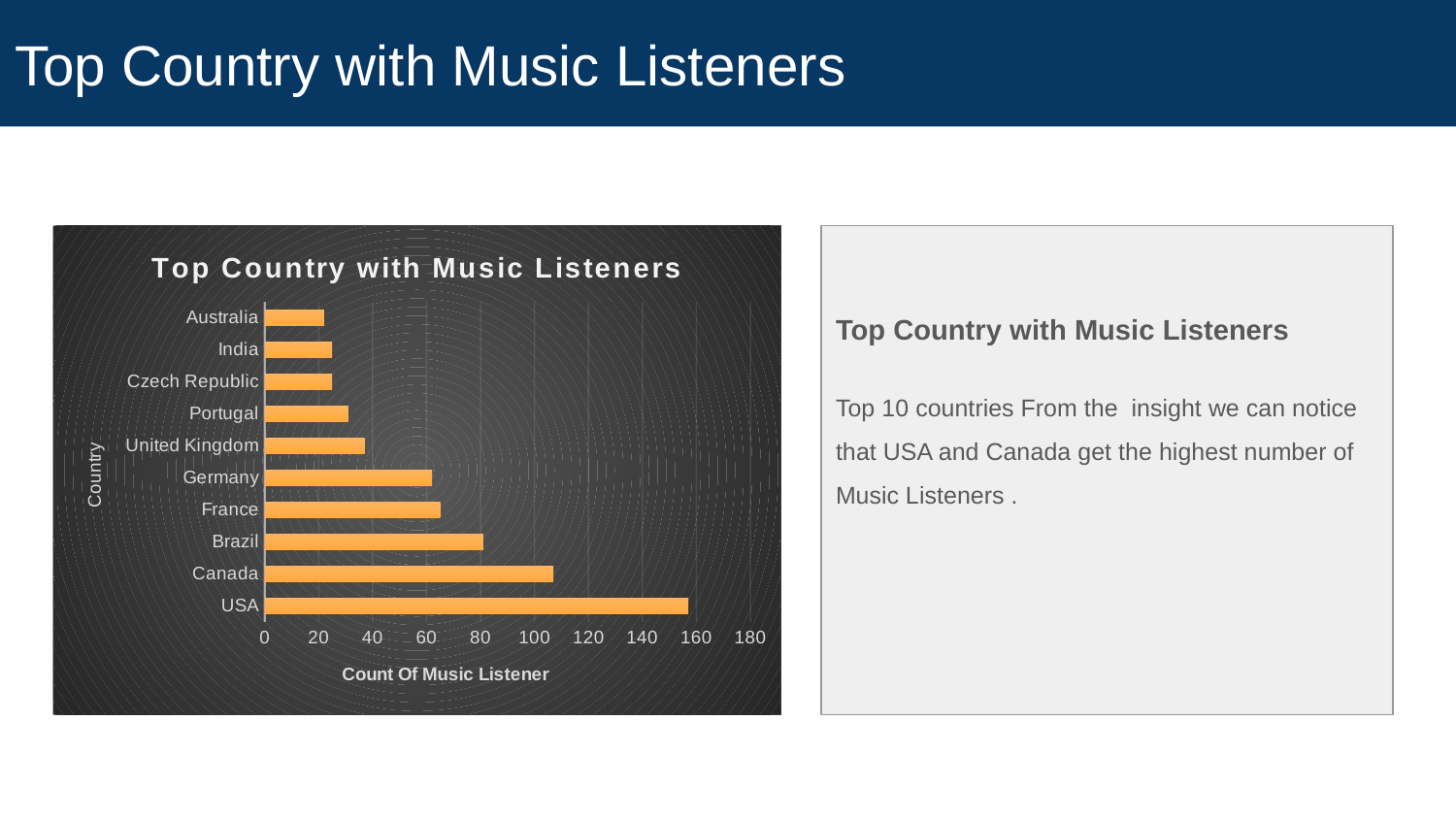

# Top Country with Music Listeners

### Chart: Top Country with Music Listeners

| Category | Count Of Music Listener |
|---|---|
| USA | 157.0 |
| Canada | 107.0 |
| Brazil | 81.0 |
| France | 65.0 |
| Germany | 62.0 |
| United Kingdom | 37.0 |
| Portugal | 31.0 |
| Czech Republic | 25.0 |
| India | 25.0 |
| Australia | 22.0 |

Top Country with Music Listeners
Top 10 countries From the  insight we can notice that USA and Canada get the highest number of Music Listeners .